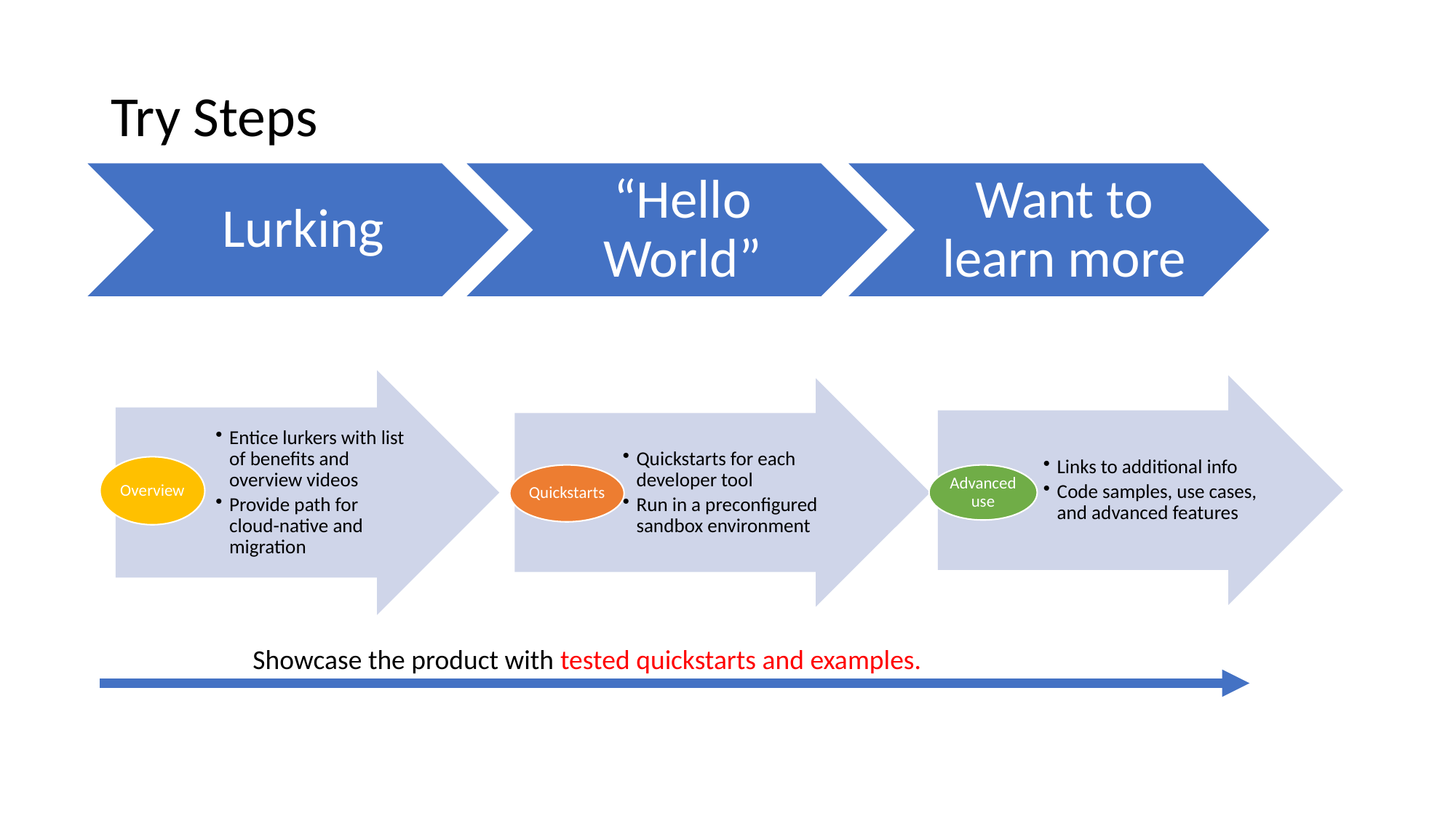

# Try Steps
Lurking
“Hello World”
Want to learn more
Entice lurkers with list of benefits and  overview videos
Provide path for cloud-native and migration
Links to additional info
Code samples, use cases, and advanced features
Quickstarts for each developer tool
Run in a preconfigured sandbox environment
Overview
Quickstarts
Advanced use
Showcase the product with tested quickstarts and examples.